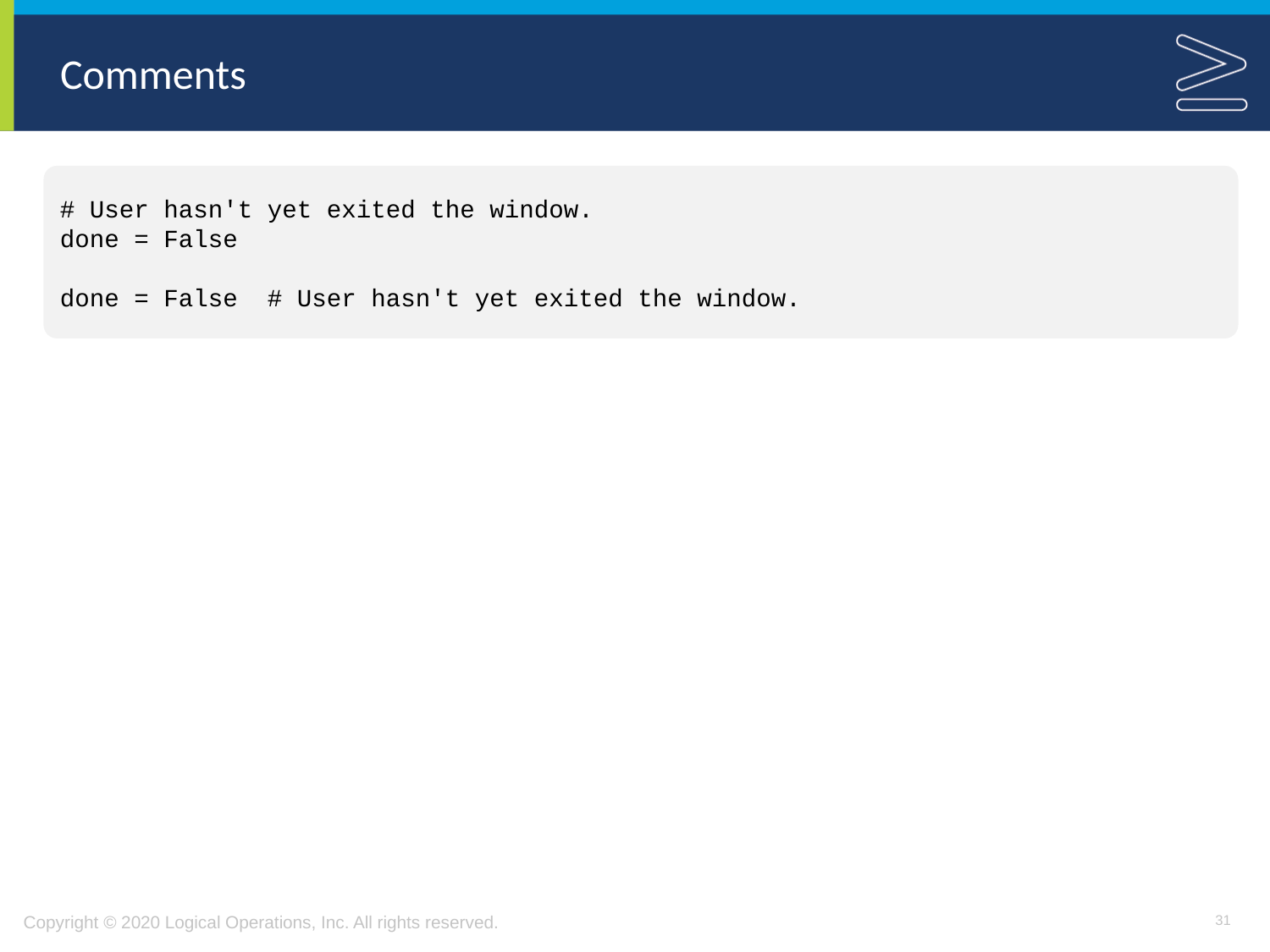

# Comments
# User hasn't yet exited the window.
done = False

done = False  # User hasn't yet exited the window.
31